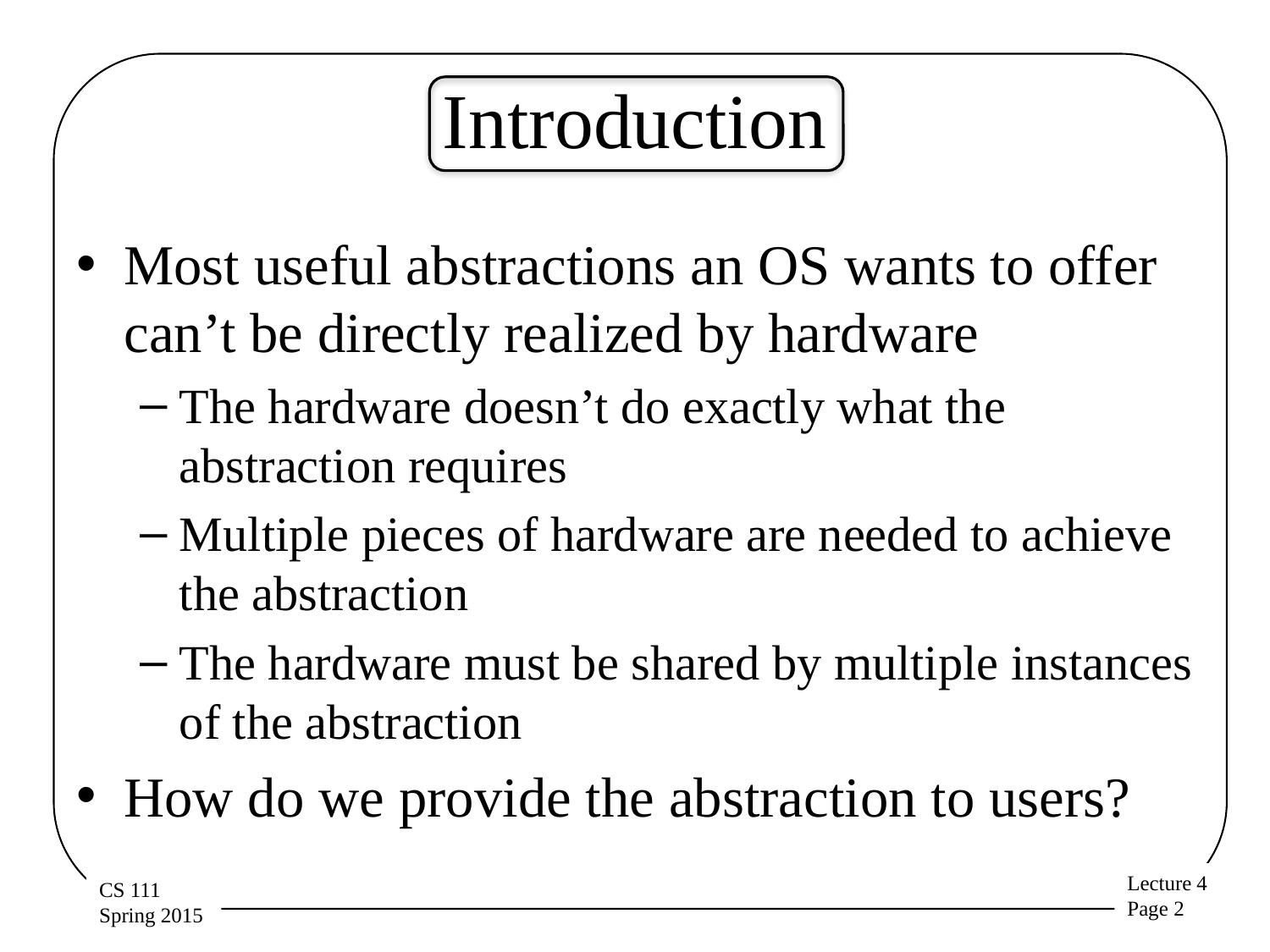

# Introduction

Most useful abstractions an OS wants to offer can’t be directly realized by hardware
The hardware doesn’t do exactly what the abstraction requires
Multiple pieces of hardware are needed to achieve the abstraction
The hardware must be shared by multiple instances of the abstraction
How do we provide the abstraction to users?